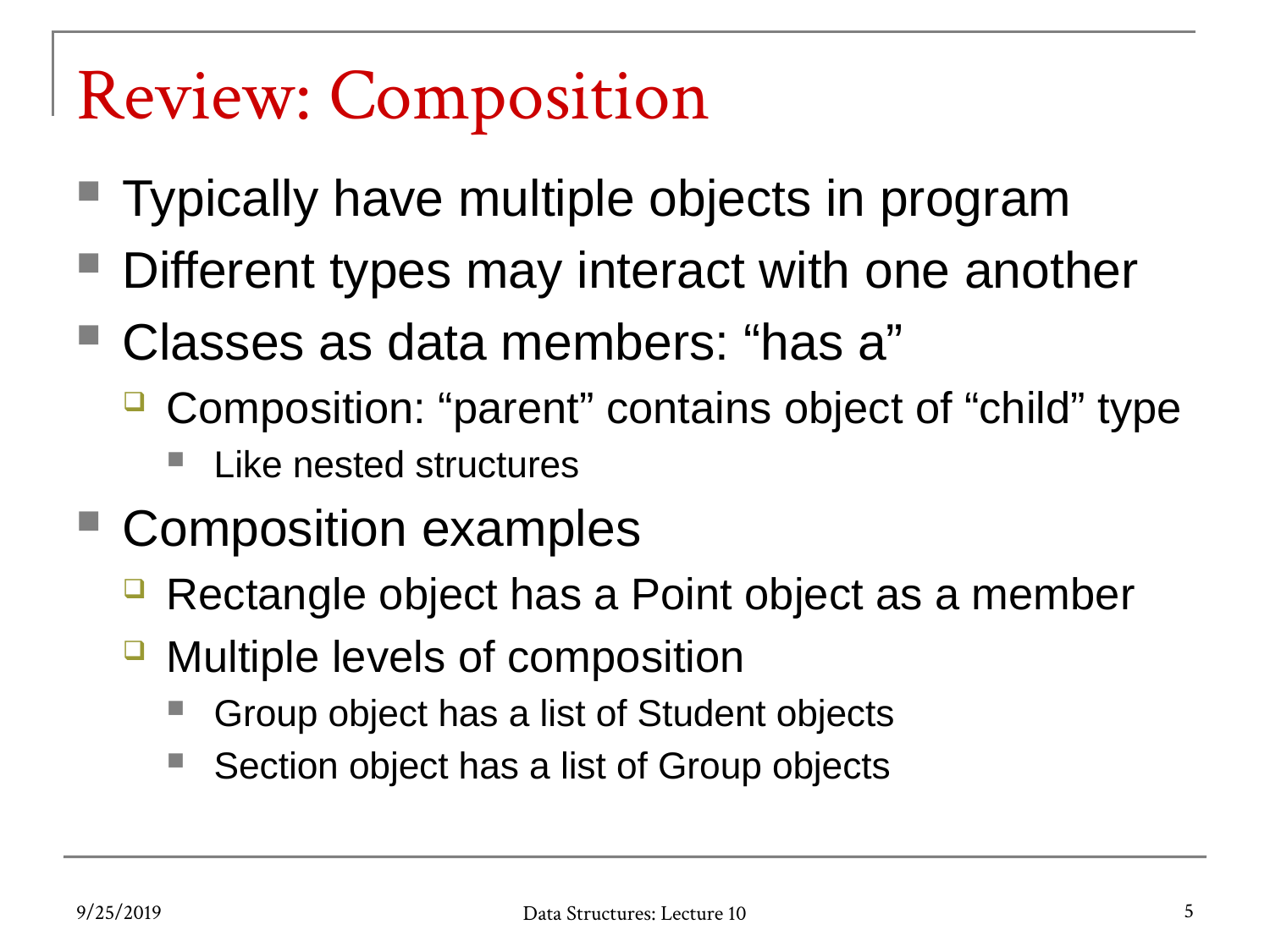

# Review: Composition
Typically have multiple objects in program
Different types may interact with one another
Classes as data members: “has a”
Composition: “parent” contains object of “child” type
Like nested structures
Composition examples
Rectangle object has a Point object as a member
Multiple levels of composition
Group object has a list of Student objects
Section object has a list of Group objects
9/25/2019
5
Data Structures: Lecture 10